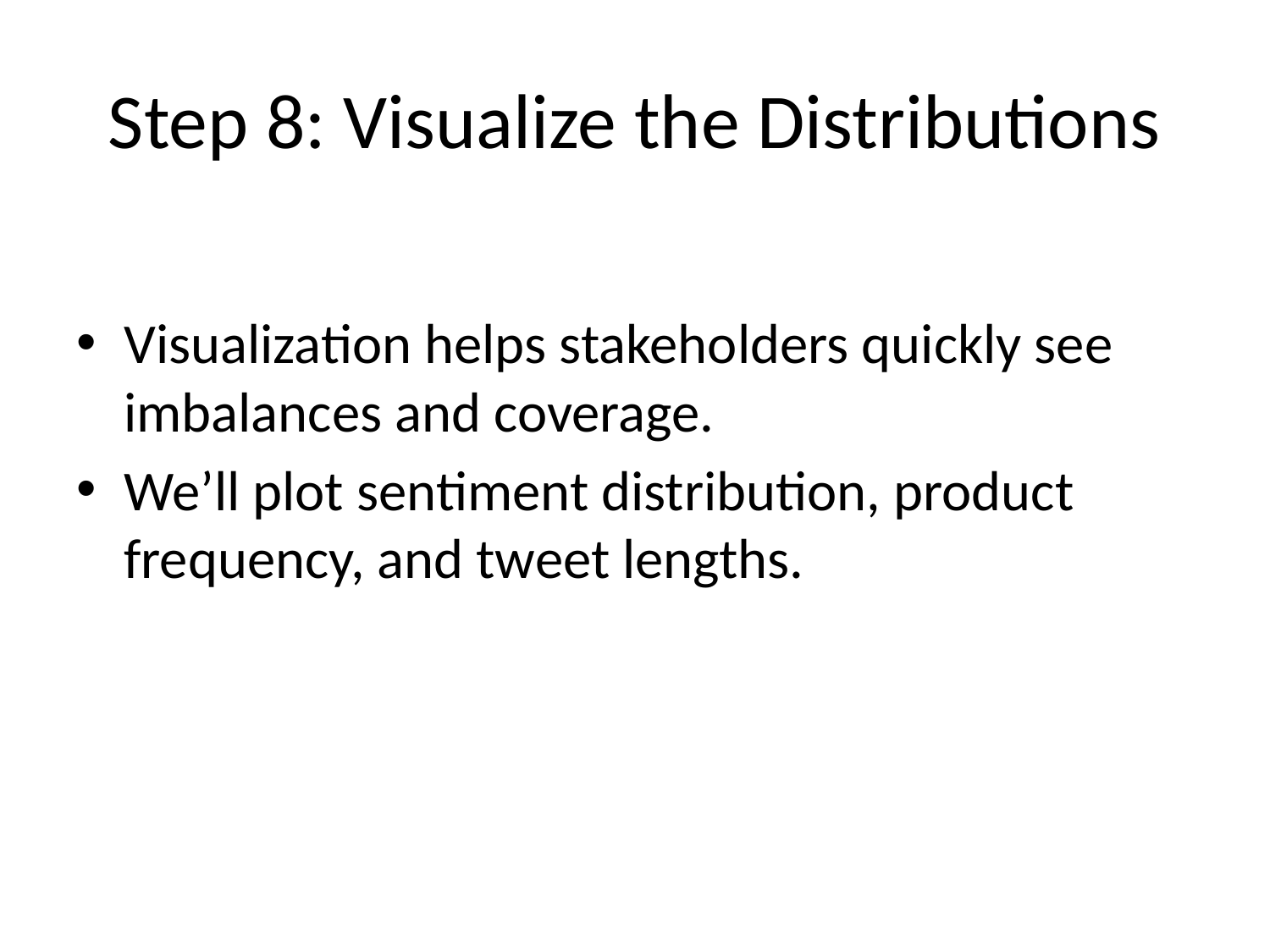

# Step 8: Visualize the Distributions

Visualization helps stakeholders quickly see imbalances and coverage.
We’ll plot sentiment distribution, product frequency, and tweet lengths.